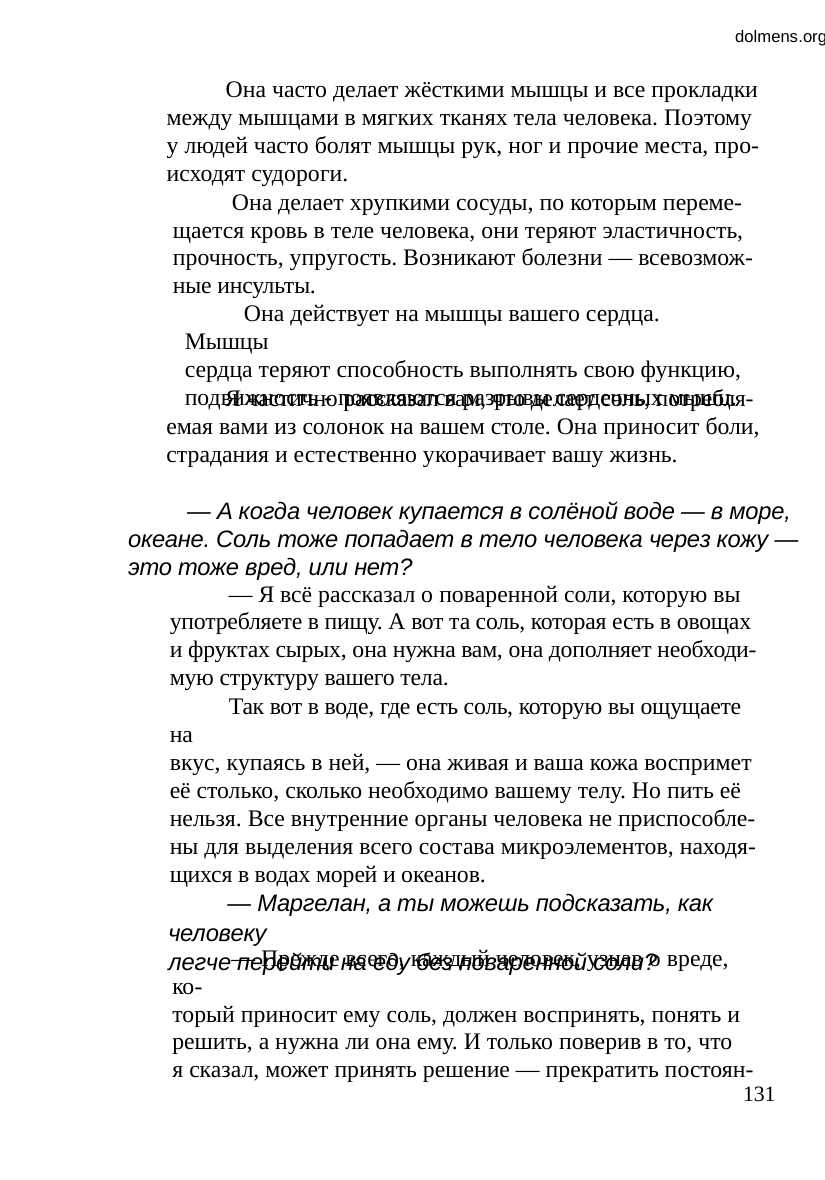

dolmens.org

Она часто делает жёсткими мышцы и все прокладки
между мышцами в мягких тканях тела человека. Поэтому
у людей часто болят мышцы рук, ног и прочие места, про-
исходят судороги.

Она делает хрупкими сосуды, по которым переме-
щается кровь в теле человека, они теряют эластичность,
прочность, упругость. Возникают болезни — всевозмож-
ные инсульты.

Она действует на мышцы вашего сердца. Мышцы
сердца теряют способность выполнять свою функцию,
подвижность - появляются разрывы сердечных мышц.

Я частично рассказал вам, что делает соль, потребля-
емая вами из солонок на вашем столе. Она приносит боли,
страдания и естественно укорачивает вашу жизнь.

— А когда человек купается в солёной воде — в море,
океане. Соль тоже попадает в тело человека через кожу —
это тоже вред, или нет?

— Я всё рассказал о поваренной соли, которую вы
употребляете в пищу. А вот та соль, которая есть в овощах
и фруктах сырых, она нужна вам, она дополняет необходи-
мую структуру вашего тела.

Так вот в воде, где есть соль, которую вы ощущаете на
вкус, купаясь в ней, — она живая и ваша кожа воспримет
её столько, сколько необходимо вашему телу. Но пить её
нельзя. Все внутренние органы человека не приспособле-
ны для выделения всего состава микроэлементов, находя-
щихся в водах морей и океанов.

— Маргелан, а ты можешь подсказать, как человеку
легче перейти на еду без поваренной соли?

— Прежде всего, каждый человек, узнав о вреде, ко-
торый приносит ему соль, должен воспринять, понять и
решить, а нужна ли она ему. И только поверив в то, что
я сказал, может принять решение — прекратить постоян-

131